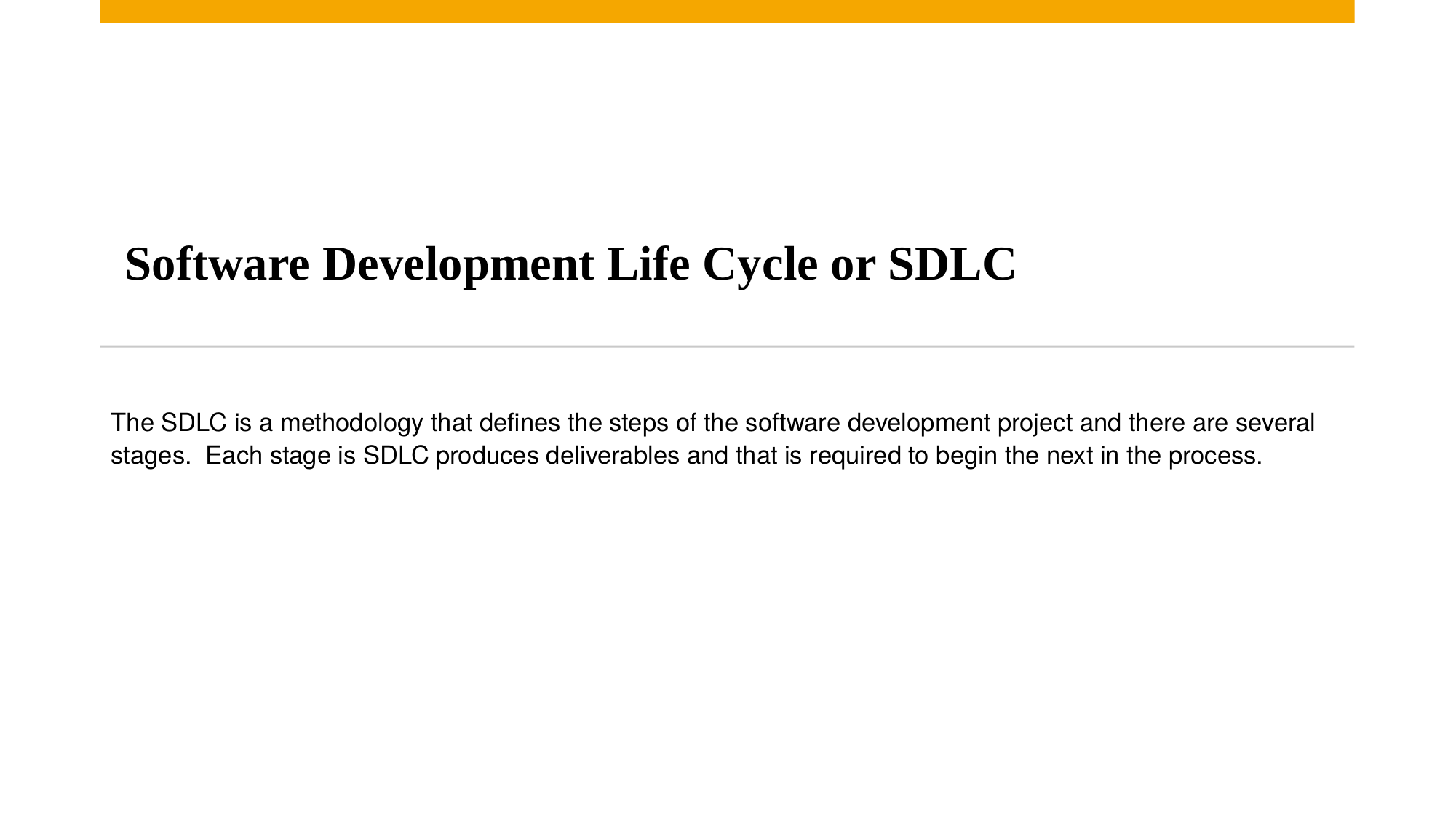

# Software Development Life Cycle or SDLC

The SDLC is a methodology that defines the steps of the software development project and there are several stages.  Each stage is SDLC produces deliverables and that is required to begin the next in the process.